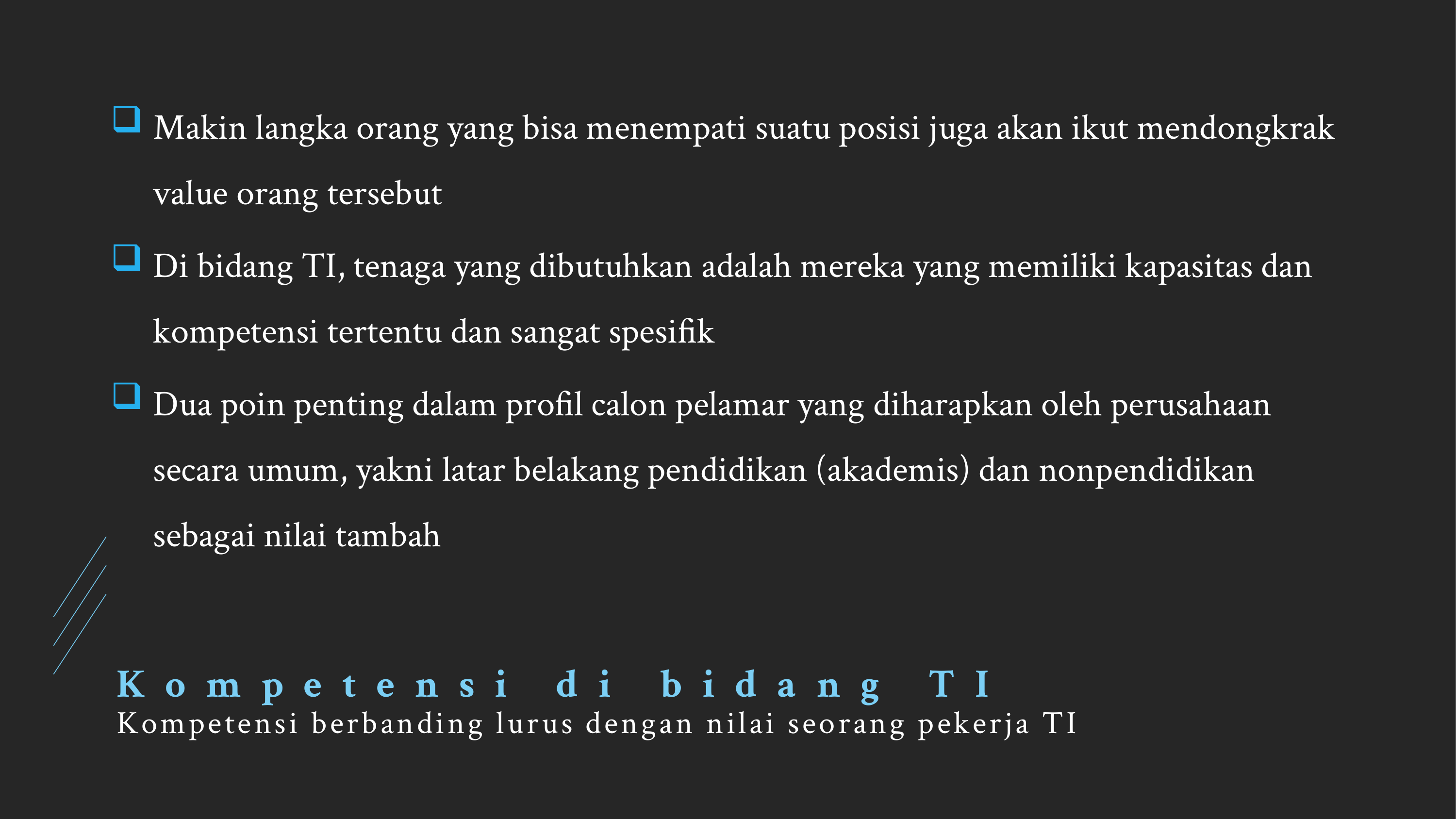

Makin langka orang yang bisa menempati suatu posisi juga akan ikut mendongkrak value orang tersebut
Di bidang TI, tenaga yang dibutuhkan adalah mereka yang memiliki kapasitas dan kompetensi tertentu dan sangat spesifik
Dua poin penting dalam profil calon pelamar yang diharapkan oleh perusahaan secara umum, yakni latar belakang pendidikan (akademis) dan nonpendidikan sebagai nilai tambah

# Kompetensi di bidang TI
Kompetensi berbanding lurus dengan nilai seorang pekerja TI